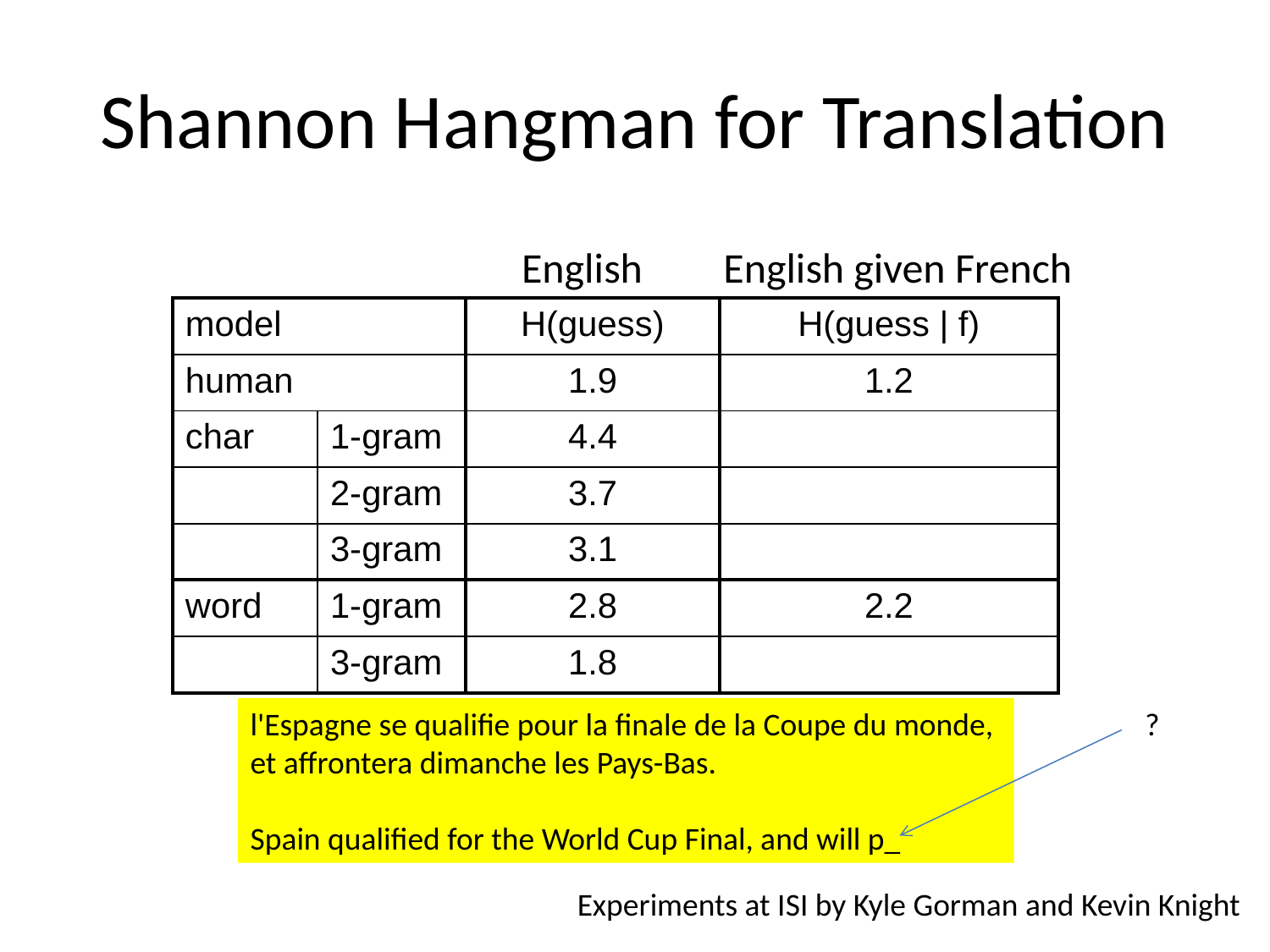

# Shannon Hangman for Translation
English
English given French
| model |  | H(guess) | H(guess | f) |
| --- | --- | --- | --- |
| human |  | 1.9 | 1.2 |
| char | 1-gram | 4.4 |  |
|  | 2-gram | 3.7 |  |
|  | 3-gram | 3.1 |  |
| word | 1-gram | 2.8 | 2.2 |
|  | 3-gram | 1.8 |  |
l'Espagne se qualifie pour la finale de la Coupe du monde,
et affrontera dimanche les Pays-Bas.

Spain qualified for the World Cup Final, and will p_
?
Experiments at ISI by Kyle Gorman and Kevin Knight